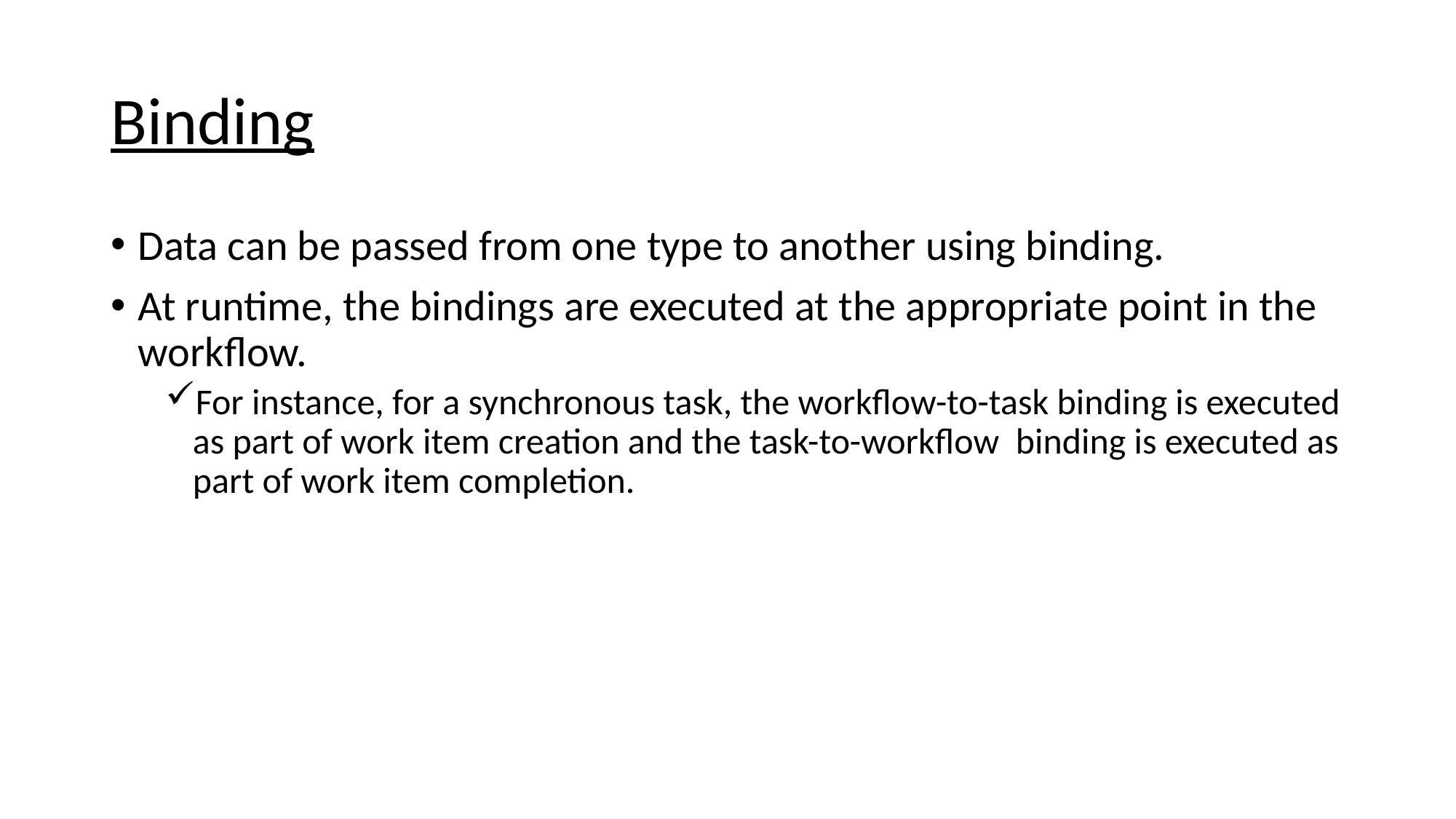

# Binding
Data can be passed from one type to another using binding.
At runtime, the bindings are executed at the appropriate point in the workflow.
For instance, for a synchronous task, the workflow-to-task binding is executed as part of work item creation and the task-to-workflow  binding is executed as part of work item completion.